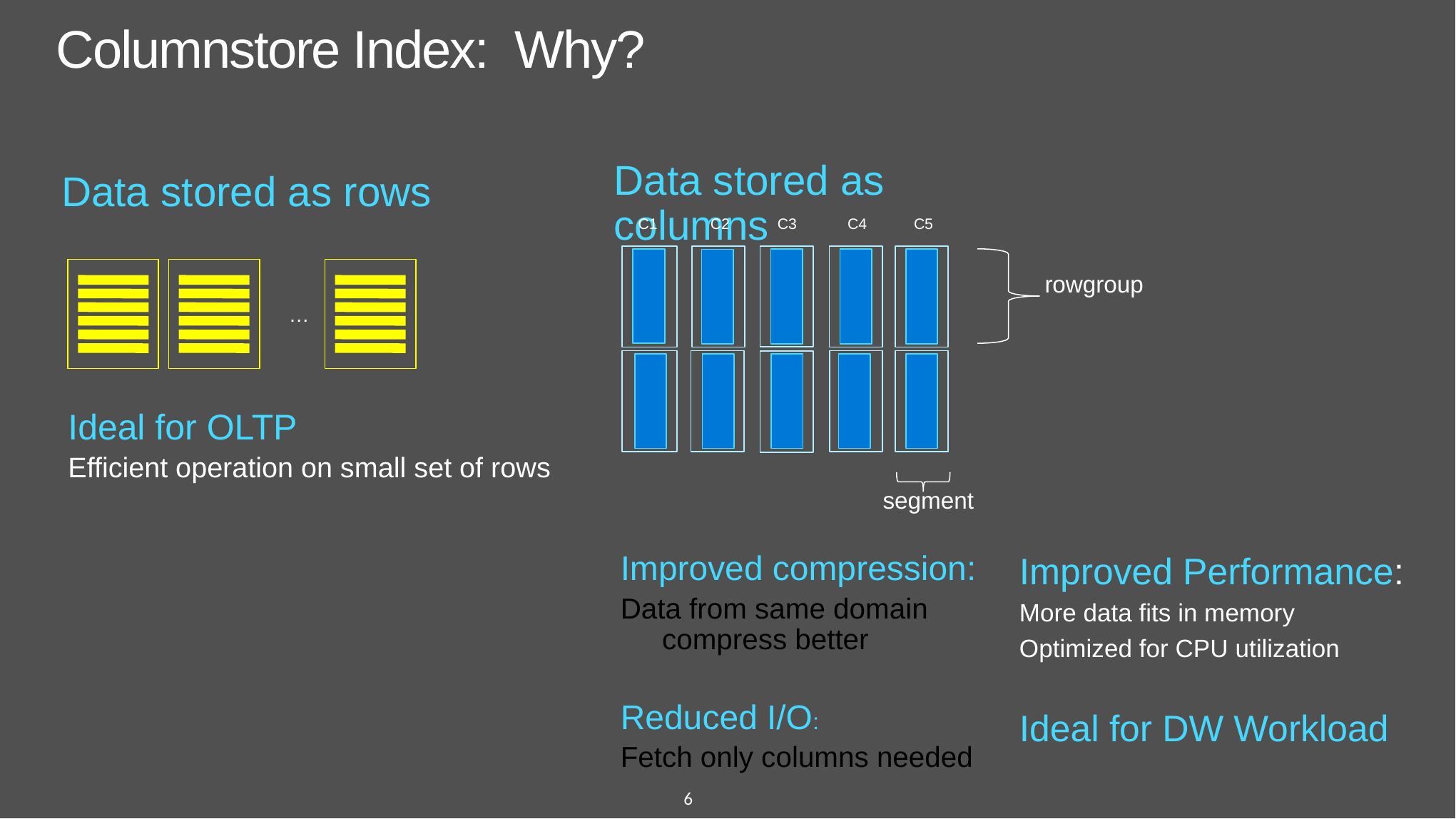

# Columnstore Index:  Why?
Data stored as columns
Data stored as rows
C1
C2
C4
C5
C3

rowgroup

…
Ideal for OLTP
Efficient operation on small set of rows

segment
Improved compression:
Data from same domain compress better

Reduced I/O:
Fetch only columns needed

Improved Performance:
More data fits in memory
Optimized for CPU utilization

Ideal for DW Workload